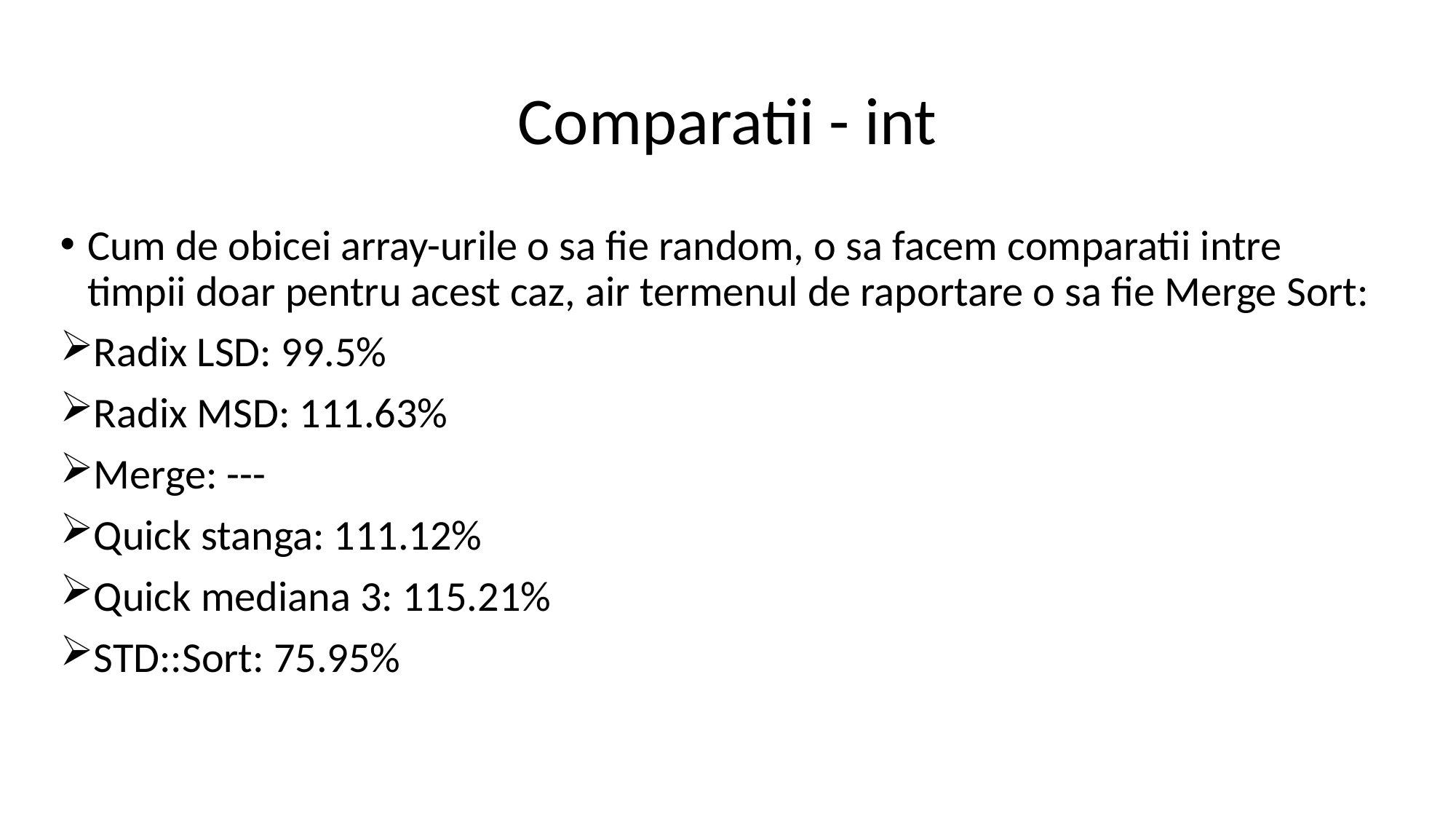

# Comparatii - int
Cum de obicei array-urile o sa fie random, o sa facem comparatii intre timpii doar pentru acest caz, air termenul de raportare o sa fie Merge Sort:
Radix LSD: 99.5%
Radix MSD: 111.63%
Merge: ---
Quick stanga: 111.12%
Quick mediana 3: 115.21%
STD::Sort: 75.95%